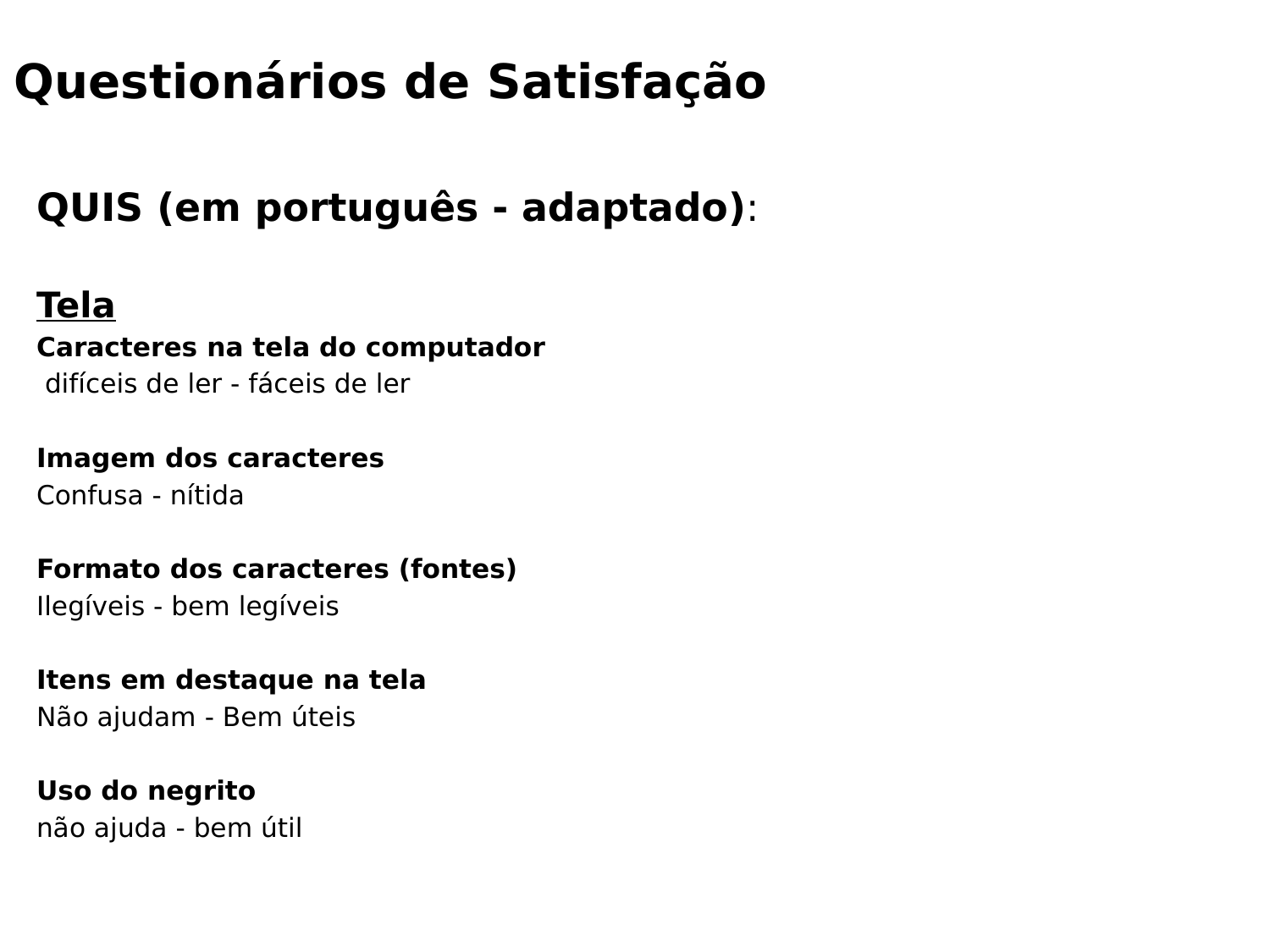

# Questionários de Satisfação
QUIS (em português - adaptado):

Tela
Caracteres na tela do computador
 difíceis de ler - fáceis de ler

Imagem dos caracteres
Confusa - nítida

Formato dos caracteres (fontes)
Ilegíveis - bem legíveis

Itens em destaque na tela
Não ajudam - Bem úteis

Uso do negrito
não ajuda - bem útil